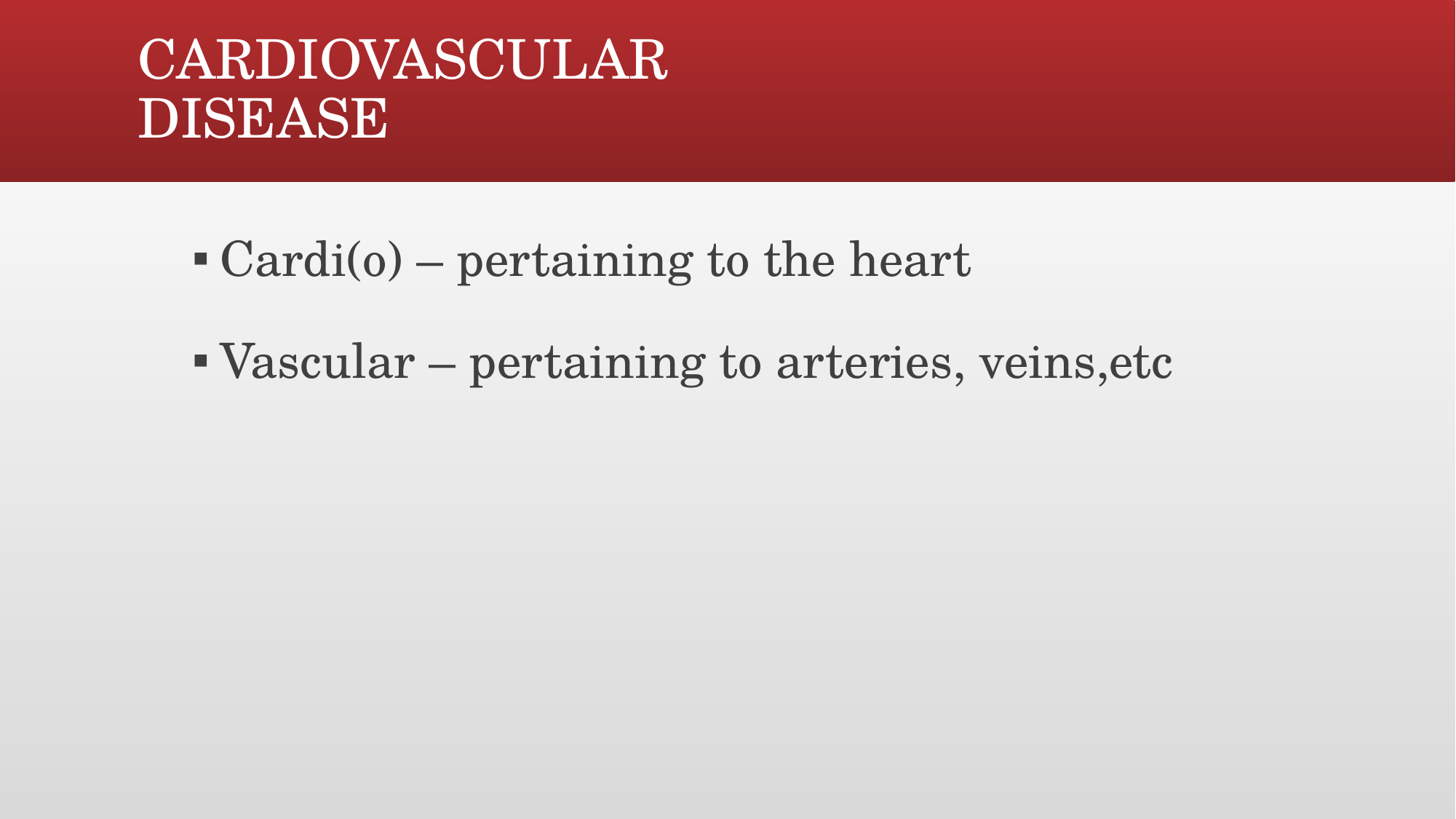

# CARDIOVASCULAR DISEASE
Cardi(o) – pertaining to the heart
Vascular – pertaining to arteries, veins,etc